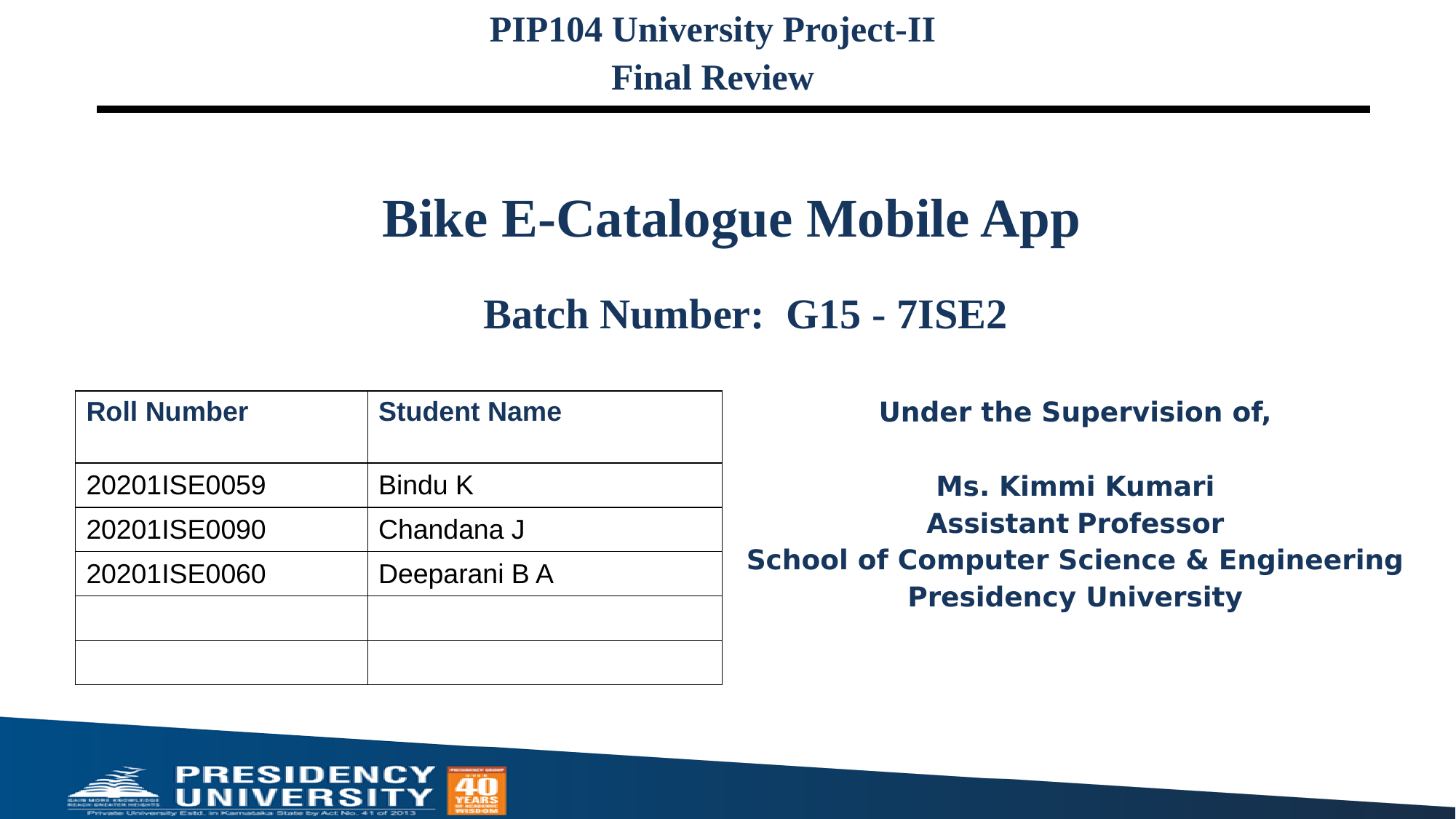

PIP104 University Project-II
Final Review
# Bike E-Catalogue Mobile App
Batch Number:  G15 - 7ISE2

| Roll Number | Student Name |
| --- | --- |
| 20201ISE0059 | Bindu K |
| 20201ISE0090 | Chandana J |
| 20201ISE0060 | Deeparani B A |
|  |  |
|  |  |
Under the Supervision of,

Ms. Kimmi Kumari
Assistant Professor
School of Computer Science & Engineering
Presidency University